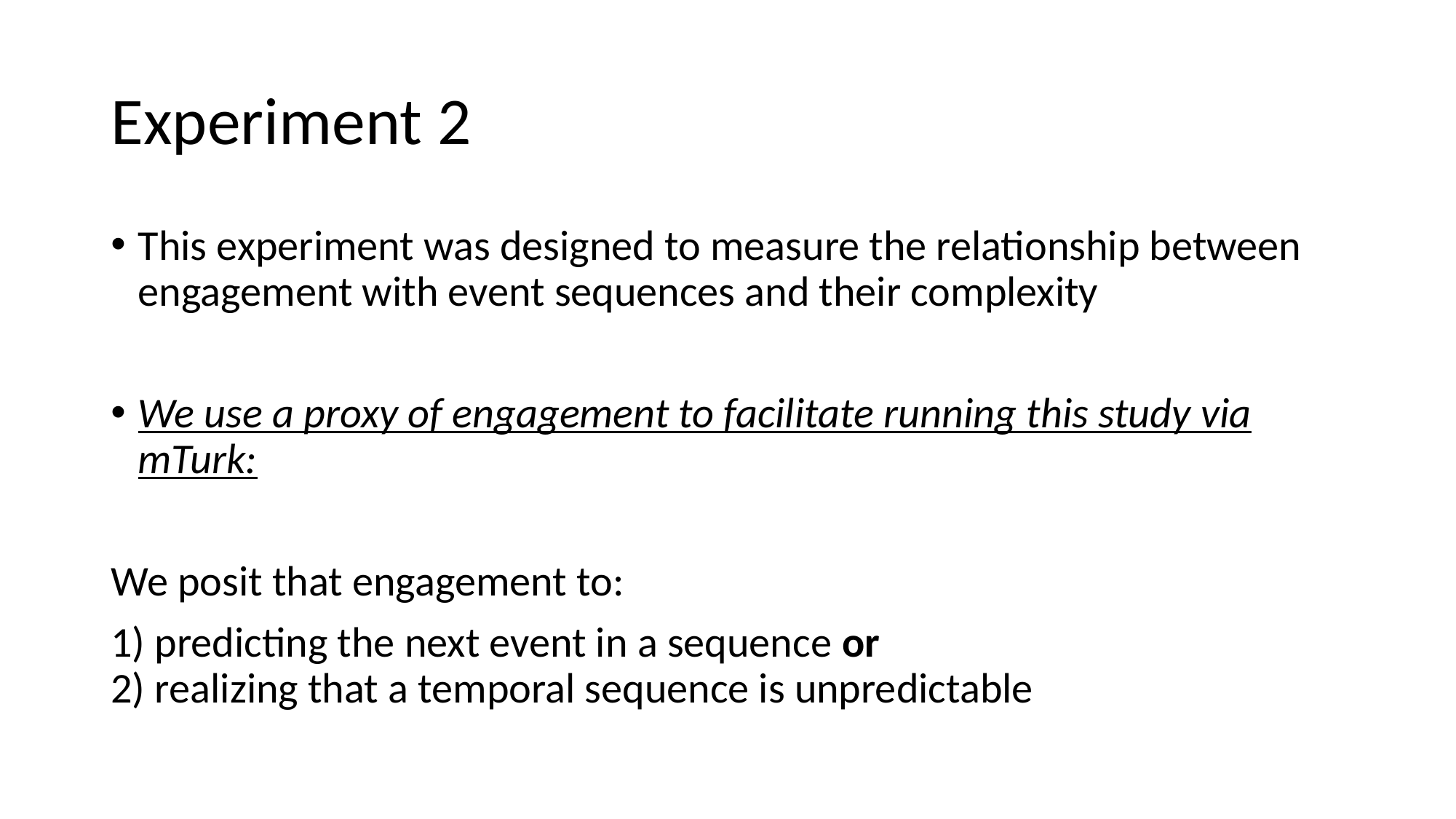

# Experiment 2
This experiment was designed to measure the relationship between engagement with event sequences and their complexity

We use a proxy of engagement to facilitate running this study via mTurk:

We posit that engagement to:
1) predicting the next event in a sequence or
2) realizing that a temporal sequence is unpredictable